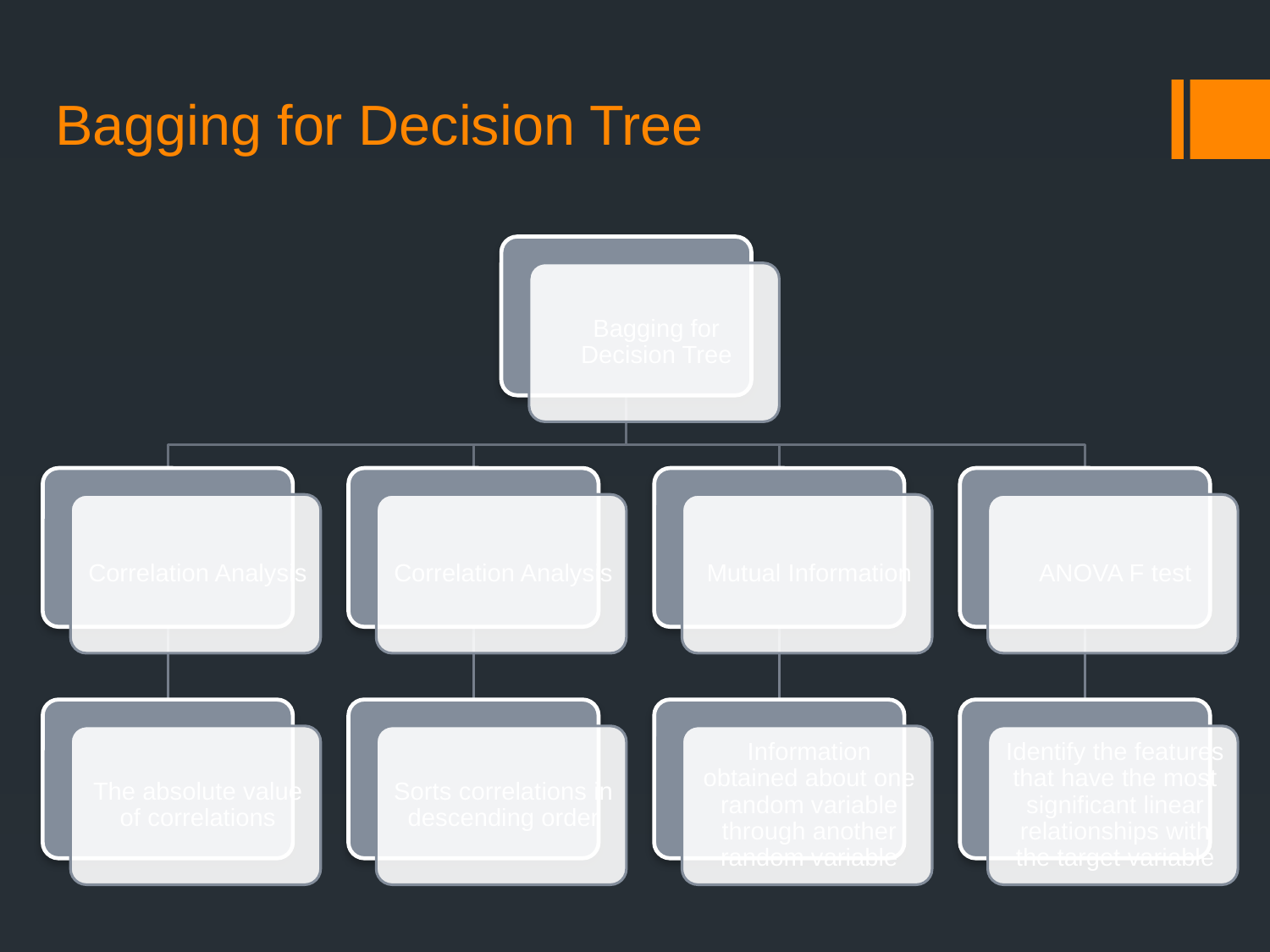

# Bagging for Decision Tree
Bagging for Decision Tree
Correlation Analysis
The absolute value of correlations
Correlation Analysis
Sorts correlations in descending order
Mutual Information
Information obtained about one random variable through another random variable
ANOVA F test
Identify the features that have the most significant linear relationships with the target variable